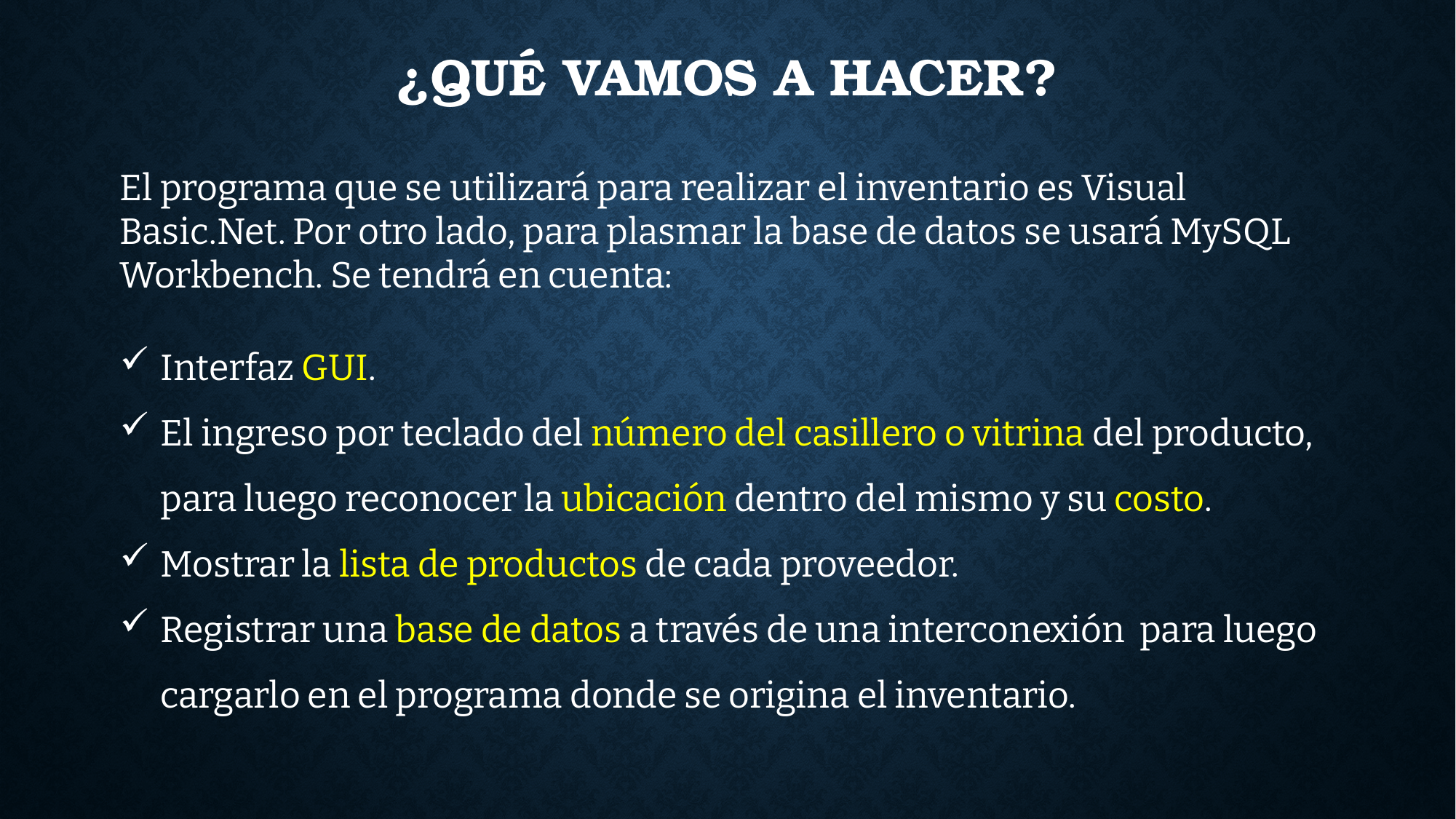

# ¿QUÉ VAMOS A HACER?
El programa que se utilizará para realizar el inventario es Visual Basic.Net. Por otro lado, para plasmar la base de datos se usará MySQL Workbench. Se tendrá en cuenta:
Interfaz GUI.
El ingreso por teclado del número del casillero o vitrina del producto, para luego reconocer la ubicación dentro del mismo y su costo.
Mostrar la lista de productos de cada proveedor.
Registrar una base de datos a través de una interconexión  para luego cargarlo en el programa donde se origina el inventario.